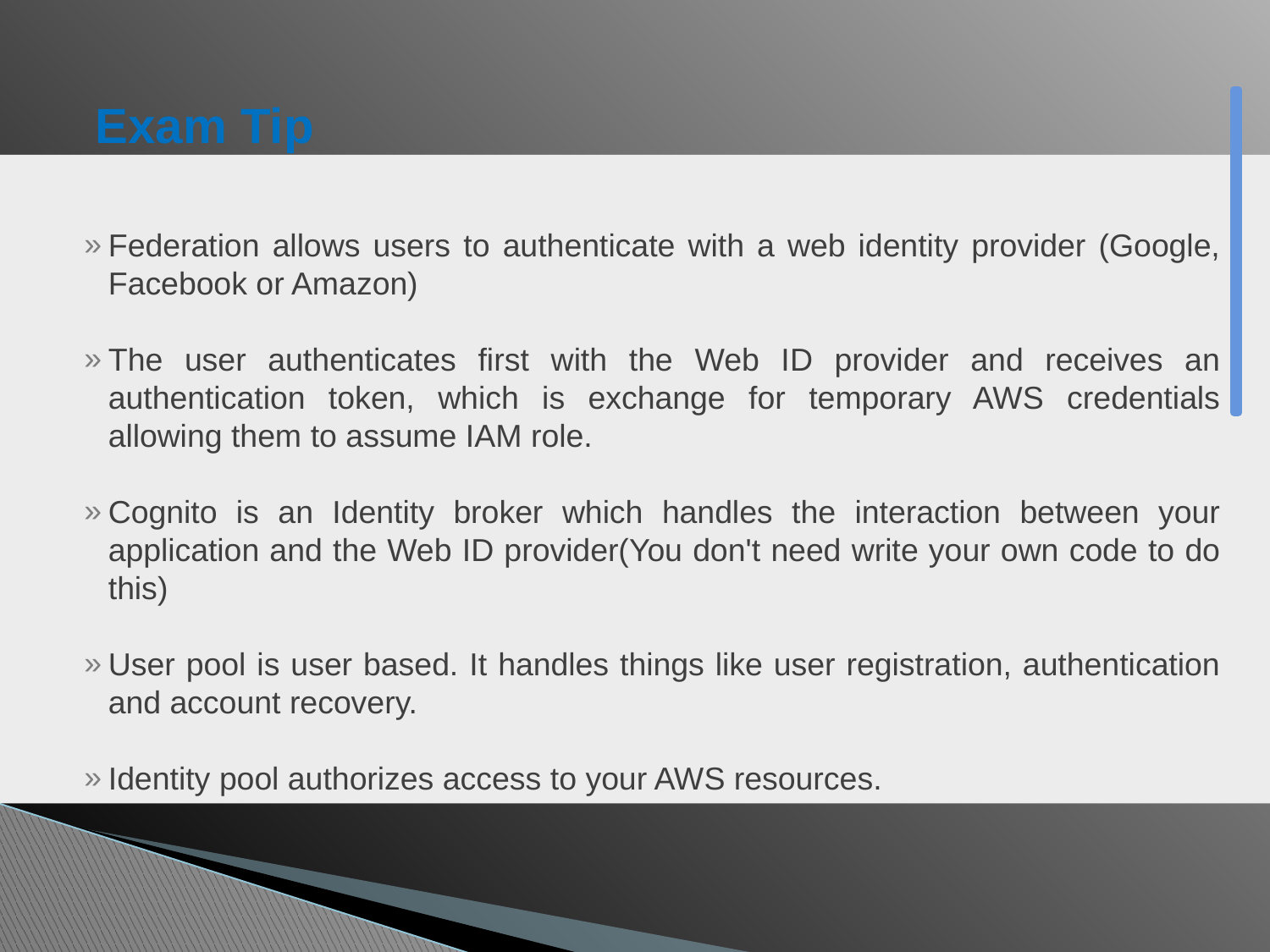

# Exam Tip

Federation allows users to authenticate with a web identity provider (Google, Facebook or Amazon)

The user authenticates first with the Web ID provider and receives an authentication token, which is exchange for temporary AWS credentials allowing them to assume IAM role.

Cognito is an Identity broker which handles the interaction between your application and the Web ID provider(You don't need write your own code to do this)

User pool is user based. It handles things like user registration, authentication and account recovery.

Identity pool authorizes access to your AWS resources.